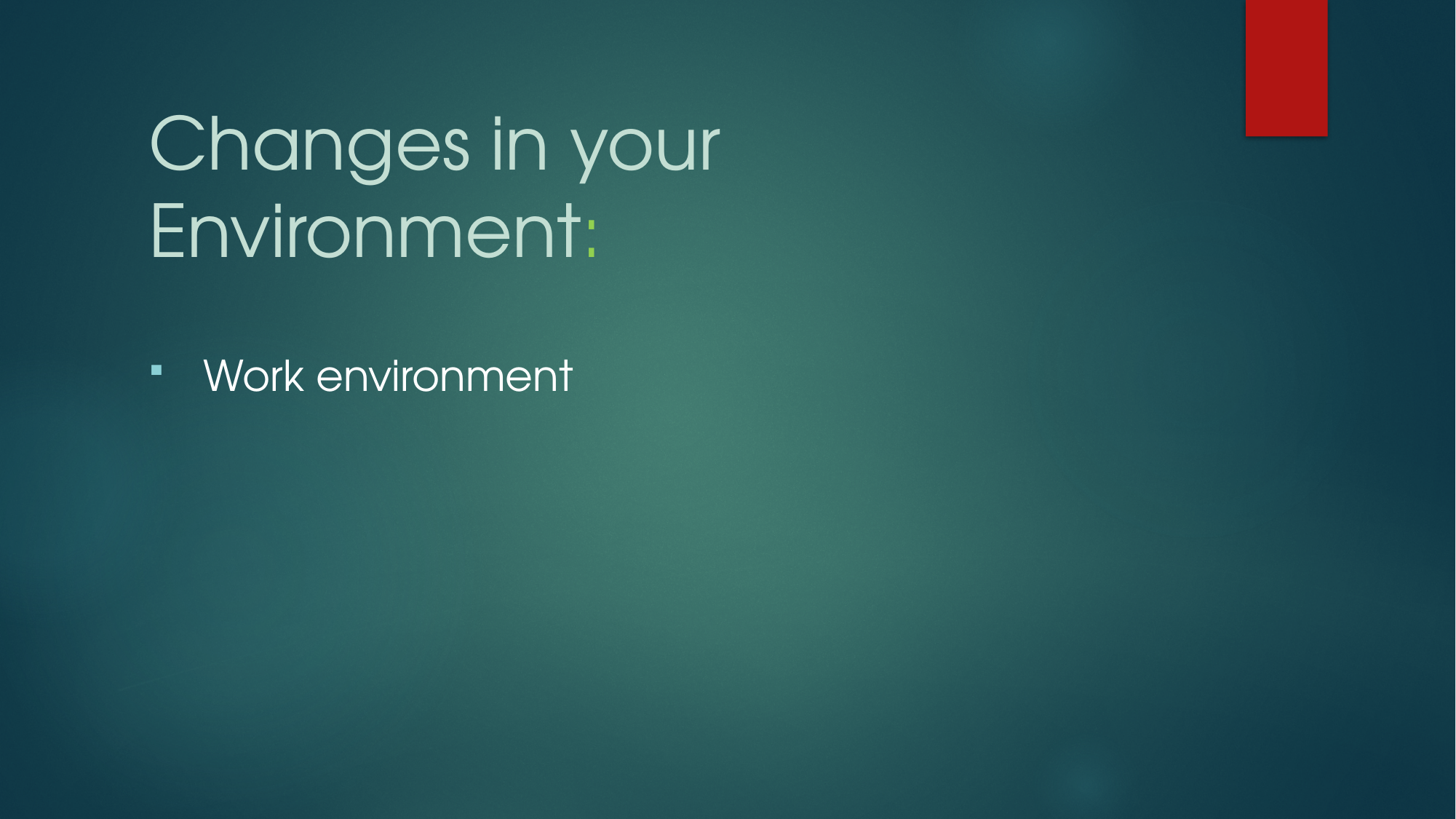

# Changes in your Environment:
Work environment